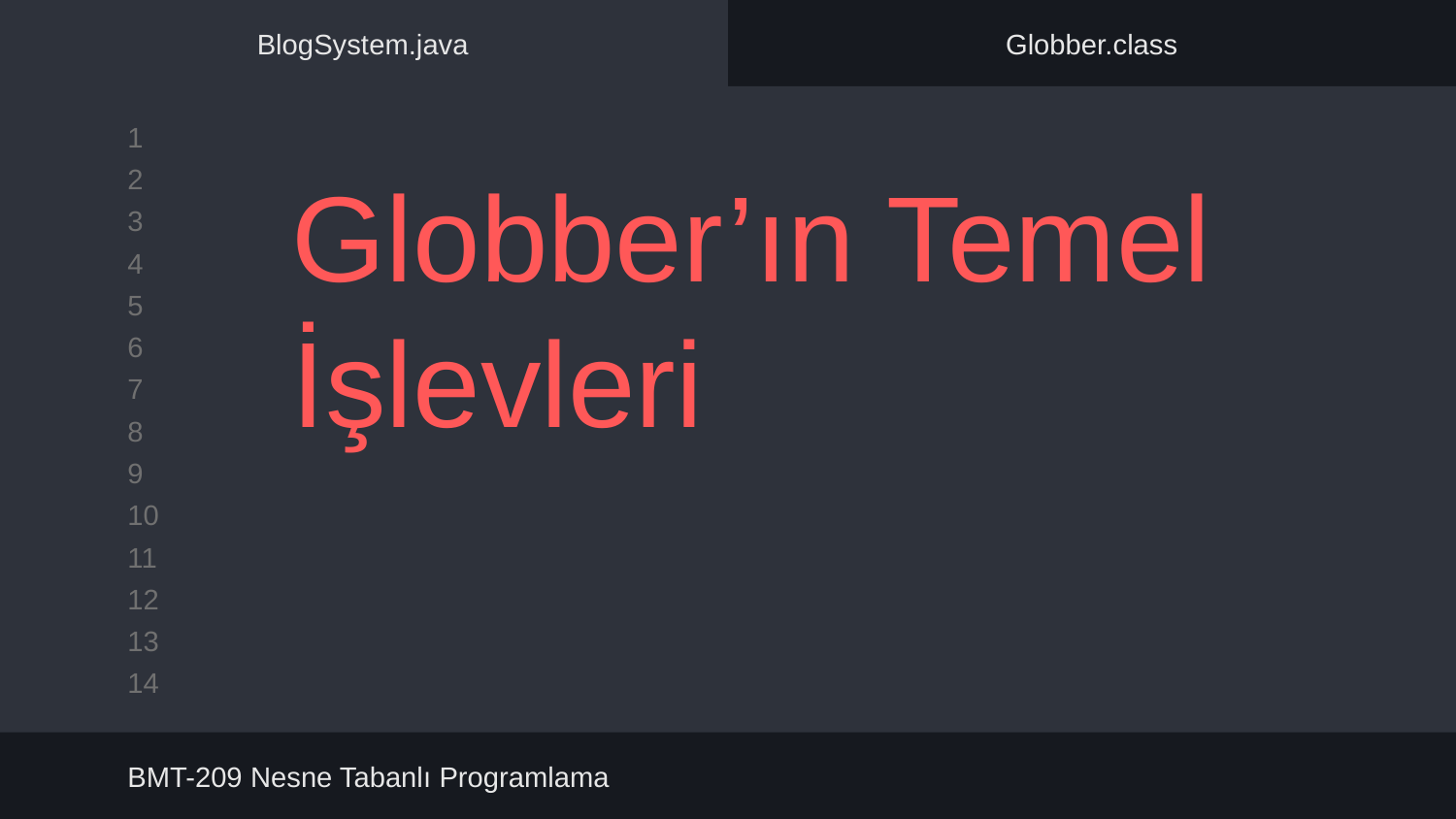

BlogSystem.java
Globber.class
# Globber’ın Temel İşlevleri

BMT-209 Nesne Tabanlı Programlama